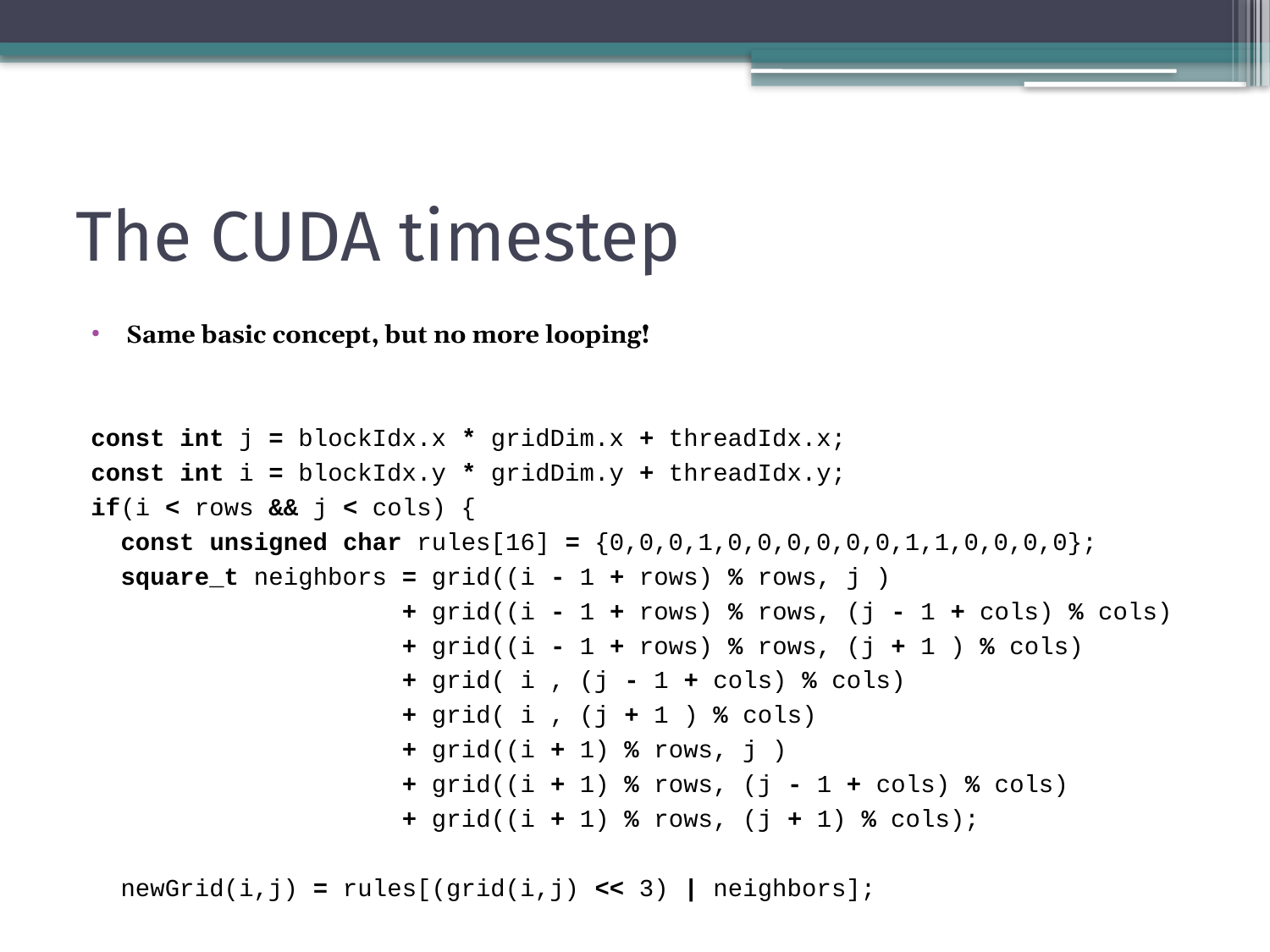

# The CUDA timestep
Same basic concept, but no more looping!

const int j = blockIdx.x * gridDim.x + threadIdx.x;
const int i = blockIdx.y * gridDim.y + threadIdx.y;
if(i < rows && j < cols) {
  const unsigned char rules[16] = {0,0,0,1,0,0,0,0,0,0,1,1,0,0,0,0};
  square_t neighbors = grid((i - 1 + rows) % rows, j )
                     + grid((i - 1 + rows) % rows, (j - 1 + cols) % cols)
                     + grid((i - 1 + rows) % rows, (j + 1 ) % cols)
                     + grid( i , (j - 1 + cols) % cols)
                     + grid( i , (j + 1 ) % cols)
                     + grid((i + 1) % rows, j )
                     + grid((i + 1) % rows, (j - 1 + cols) % cols)
                     + grid((i + 1) % rows, (j + 1) % cols);

  newGrid(i,j) = rules[(grid(i,j) << 3) | neighbors];